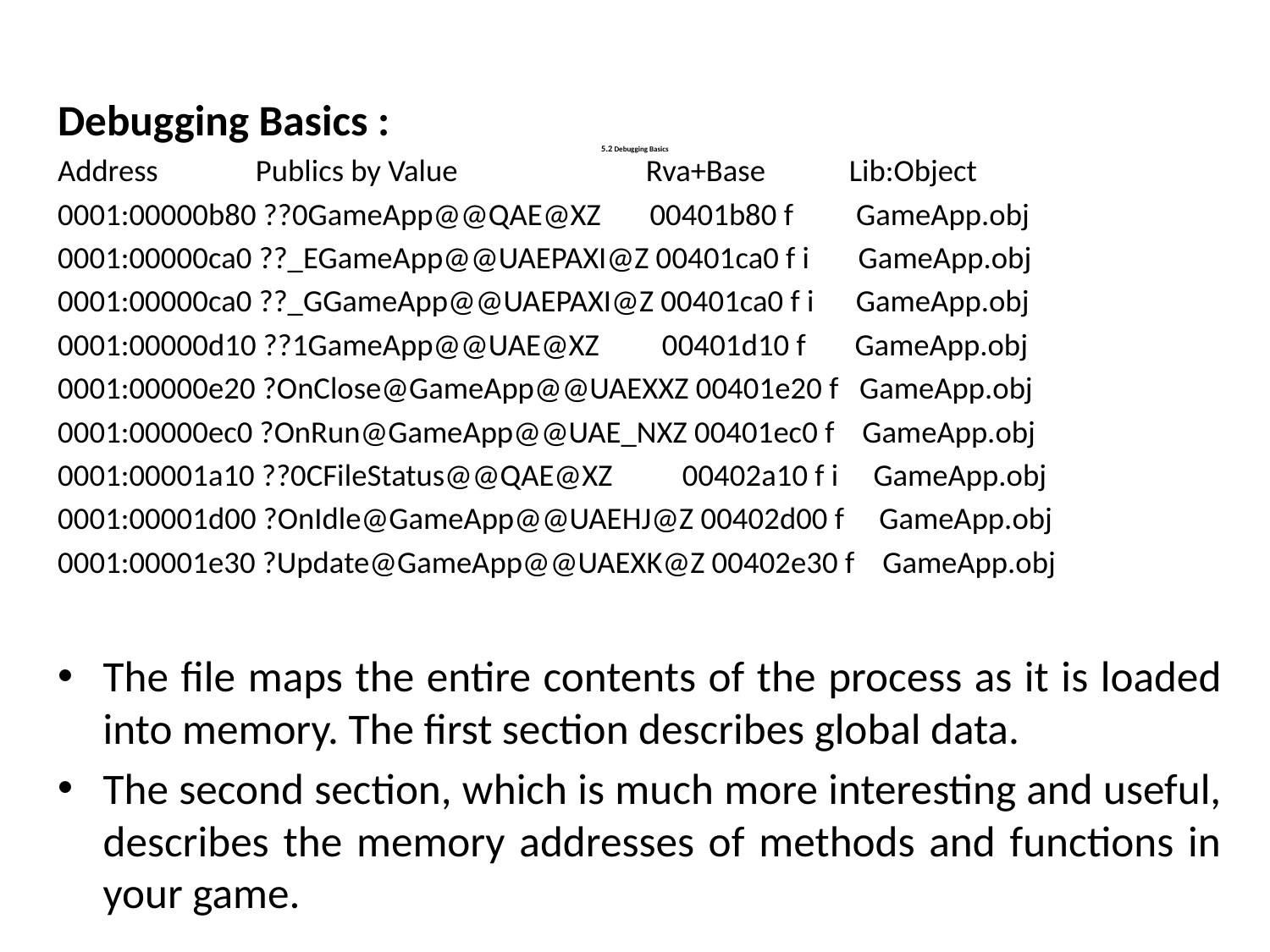

Debugging Basics :
Address              Publics by Value                           Rva+Base            Lib:Object
0001:00000b80 ??0GameApp@@QAE@XZ       00401b80 f         GameApp.obj
0001:00000ca0 ??_EGameApp@@UAEPAXI@Z 00401ca0 f i       GameApp.obj
0001:00000ca0 ??_GGameApp@@UAEPAXI@Z 00401ca0 f i      GameApp.obj
0001:00000d10 ??1GameApp@@UAE@XZ         00401d10 f       GameApp.obj
0001:00000e20 ?OnClose@GameApp@@UAEXXZ 00401e20 f   GameApp.obj
0001:00000ec0 ?OnRun@GameApp@@UAE_NXZ 00401ec0 f    GameApp.obj
0001:00001a10 ??0CFileStatus@@QAE@XZ          00402a10 f i     GameApp.obj
0001:00001d00 ?OnIdle@GameApp@@UAEHJ@Z 00402d00 f     GameApp.obj
0001:00001e30 ?Update@GameApp@@UAEXK@Z 00402e30 f    GameApp.obj

The file maps the entire contents of the process as it is loaded into memory. The first section describes global data.
The second section, which is much more interesting and useful, describes the memory addresses of methods and functions in your game.
# 5.2 Debugging Basics